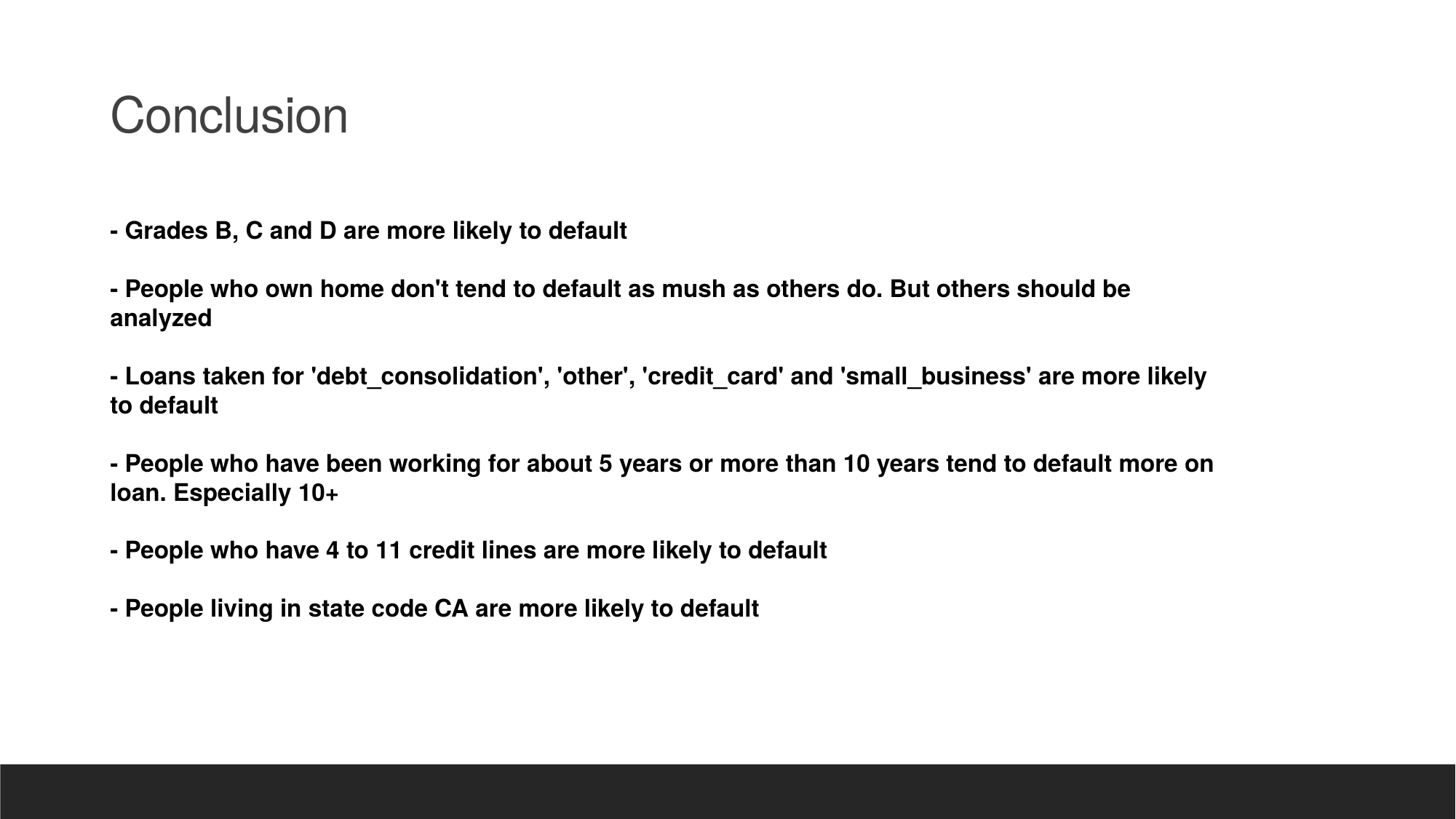

Conclusion
- Grades B, C and D are more likely to default
- People who own home don't tend to default as mush as others do. But others should be analyzed
- Loans taken for 'debt_consolidation', 'other', 'credit_card' and 'small_business' are more likely to default
- People who have been working for about 5 years or more than 10 years tend to default more on loan. Especially 10+
- People who have 4 to 11 credit lines are more likely to default
- People living in state code CA are more likely to default